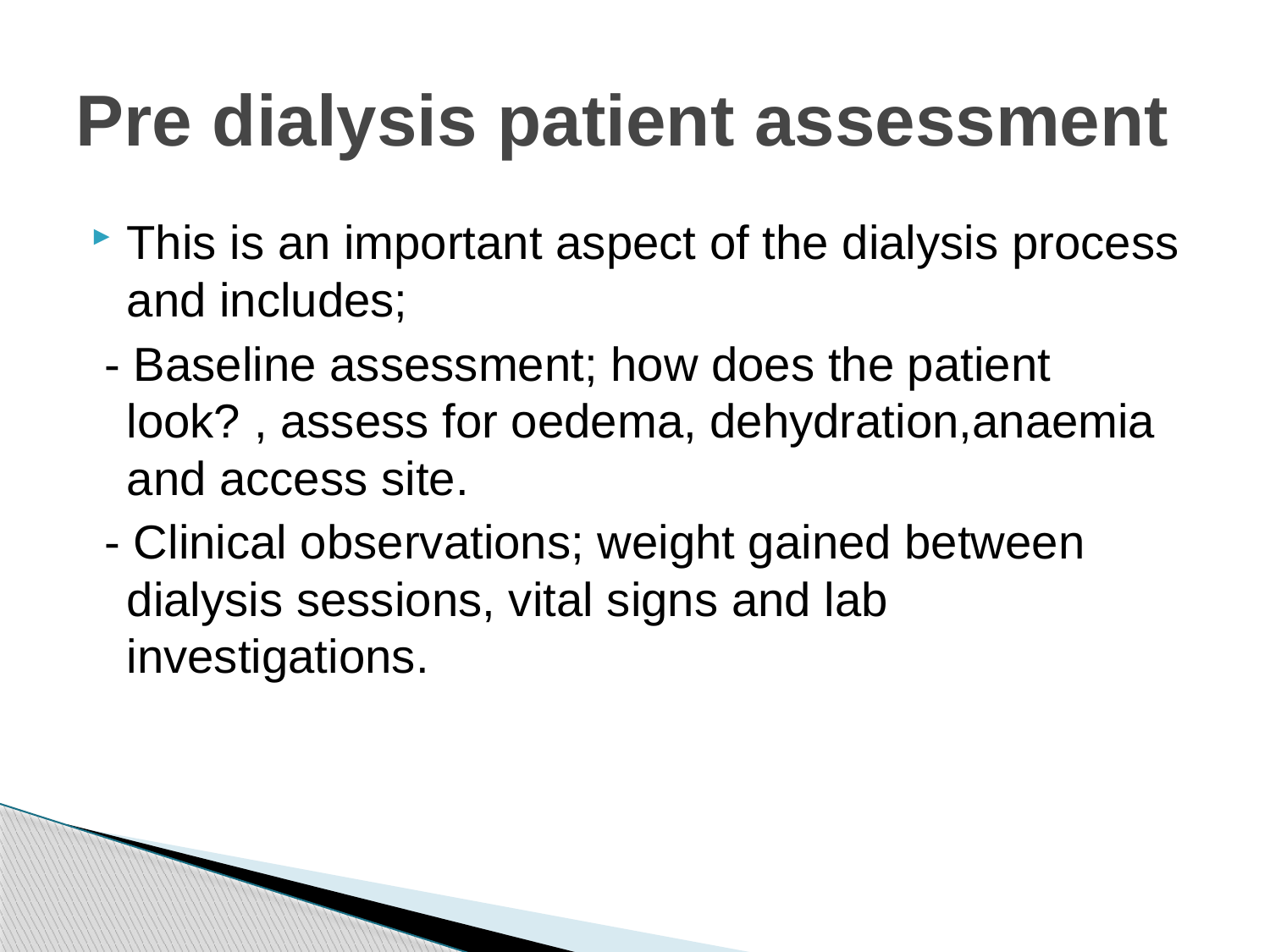

# Pre dialysis patient assessment
This is an important aspect of the dialysis process and includes;
 - Baseline assessment; how does the patient look? , assess for oedema, dehydration,anaemia and access site.
 - Clinical observations; weight gained between dialysis sessions, vital signs and lab investigations.